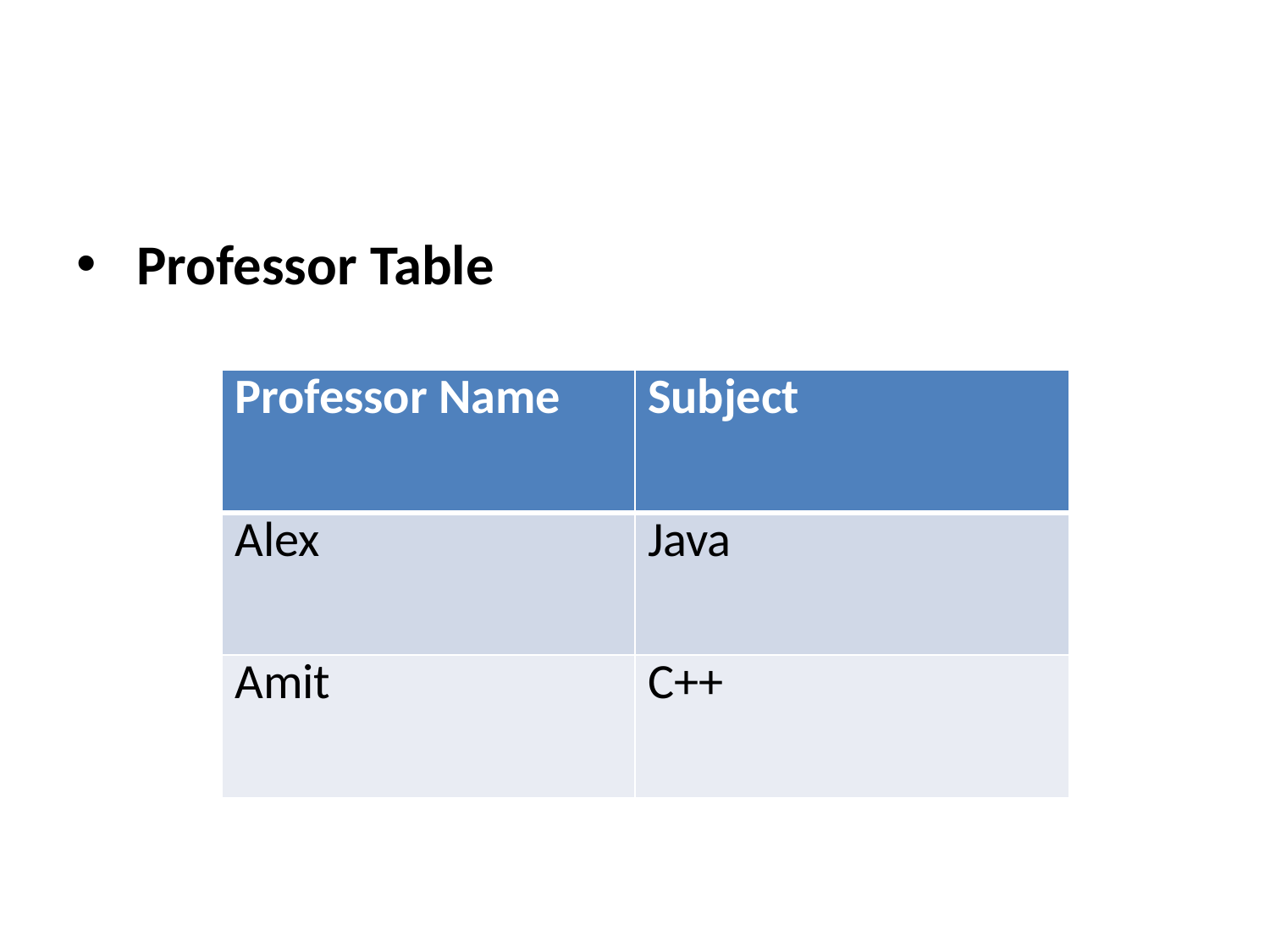

#
 Professor Table

| Professor Name | Subject |
| --- | --- |
| Alex | Java |
| Amit | C++ |